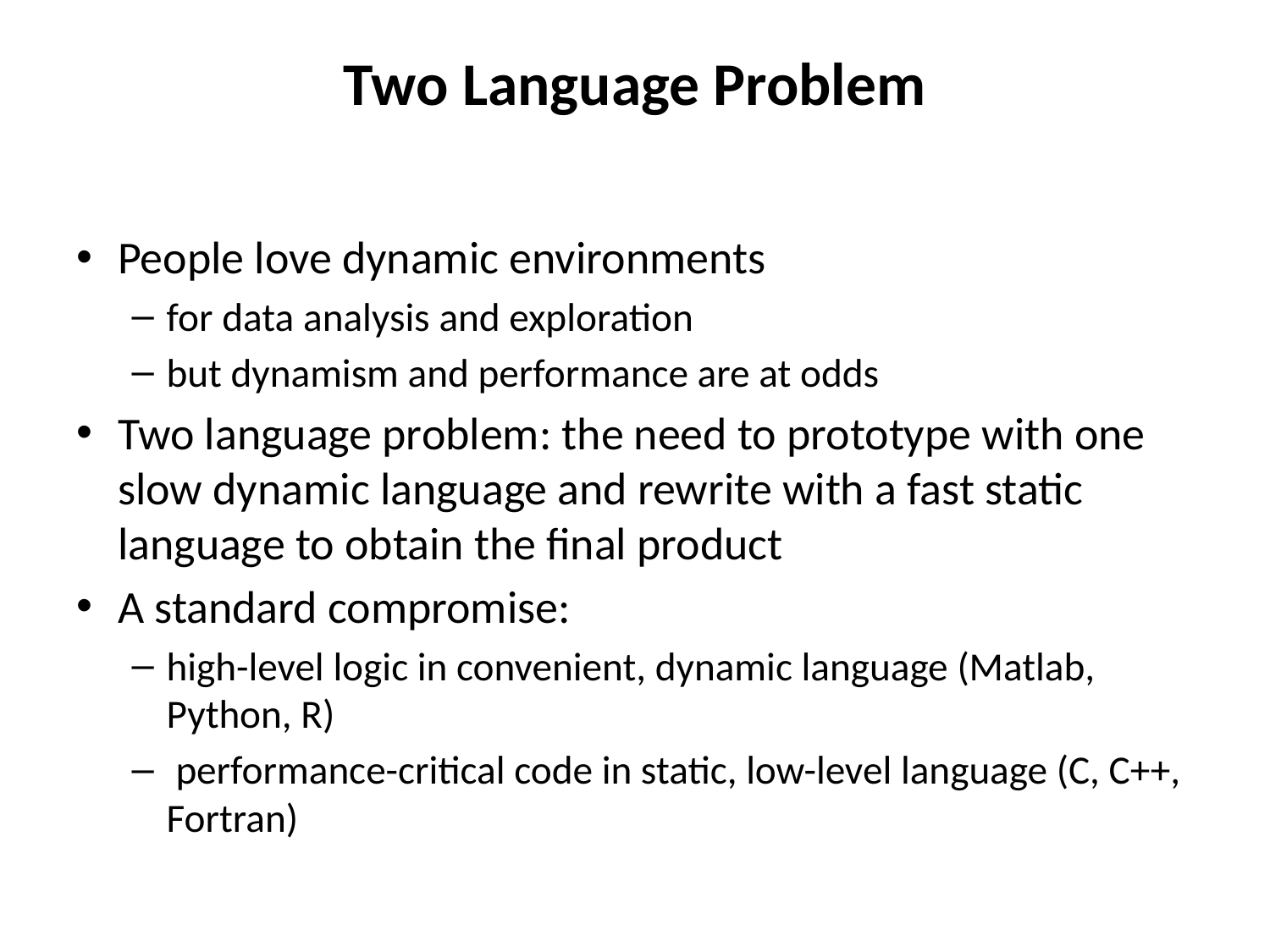

# Two Language Problem
People love dynamic environments
for data analysis and exploration
but dynamism and performance are at odds
Two language problem: the need to prototype with one slow dynamic language and rewrite with a fast static language to obtain the final product
A standard compromise:
high-level logic in convenient, dynamic language (Matlab, Python, R)
 performance-critical code in static, low-level language (C, C++, Fortran)